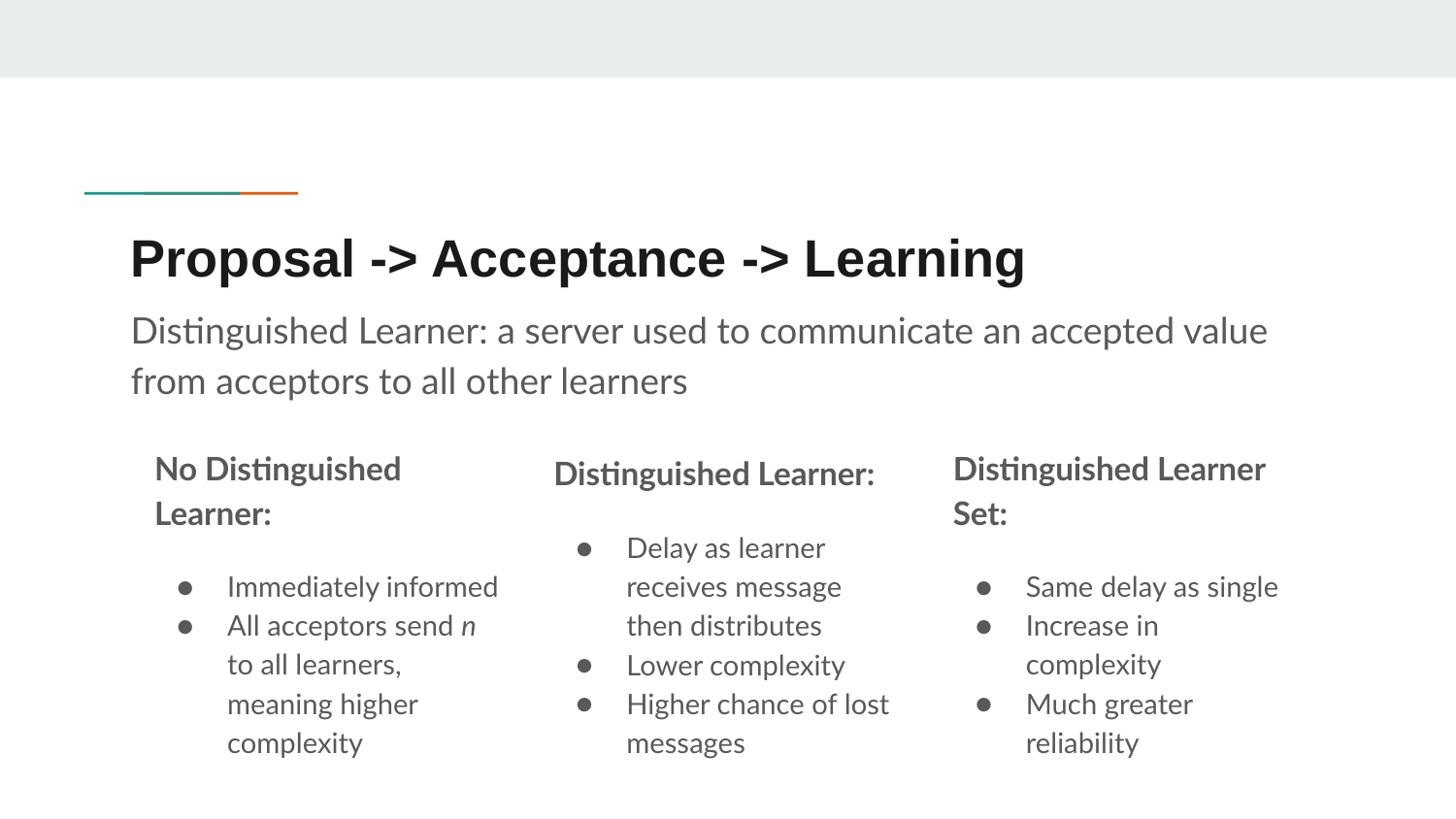

# Proposal -> Acceptance -> Learning
Distinguished Learner: a server used to communicate an accepted value from acceptors to all other learners
No Distinguished Learner:
Immediately informed
All acceptors send n to all learners, meaning higher complexity
Distinguished Learner:
Delay as learner receives message then distributes
Lower complexity
Higher chance of lost messages
Distinguished Learner Set:
Same delay as single
Increase in complexity
Much greater reliability